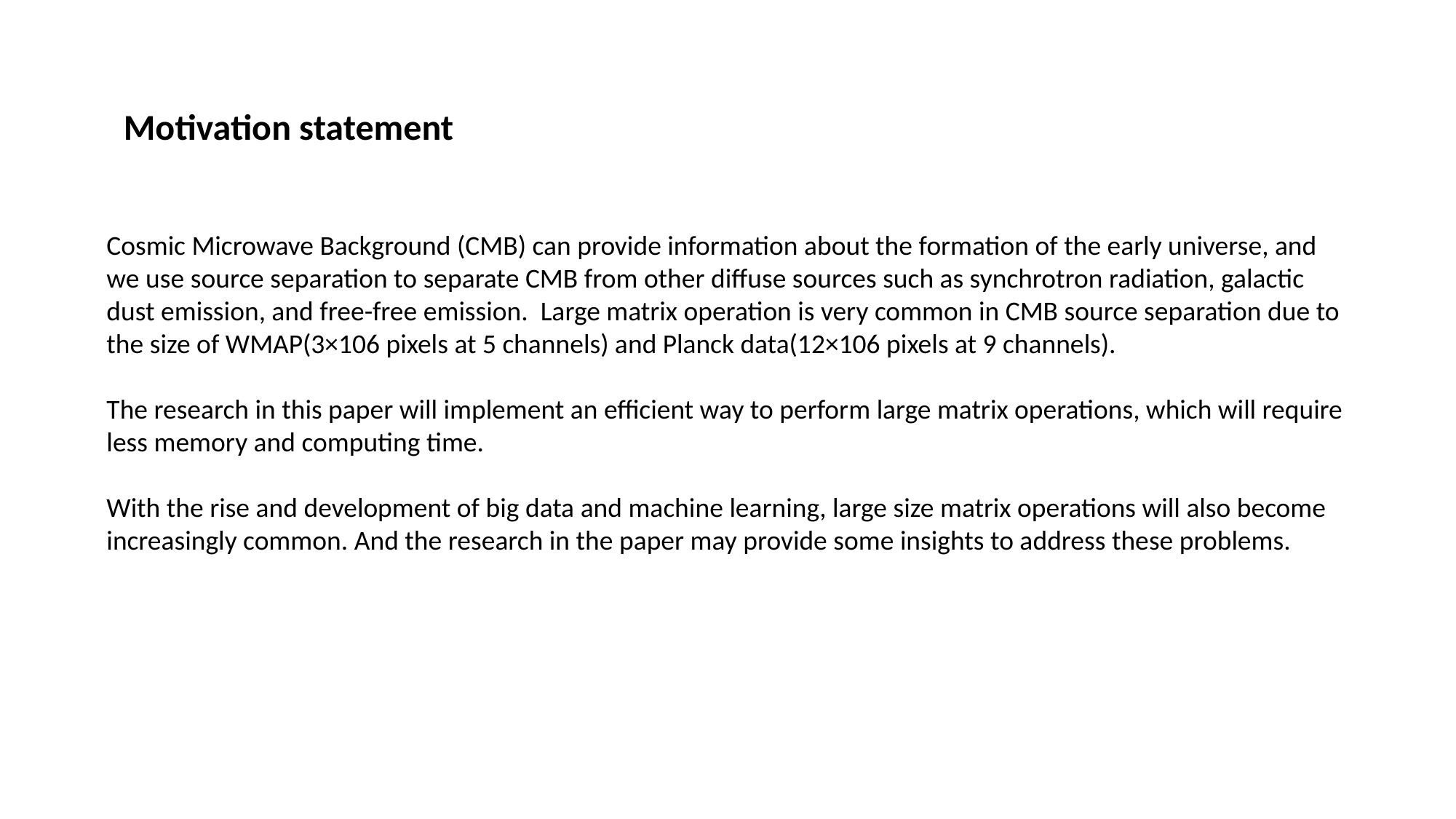

Motivation statement
Cosmic Microwave Background (CMB) can provide information about the formation of the early universe, and we use source separation to separate CMB from other diffuse sources such as synchrotron radiation, galactic dust emission, and free-free emission.  Large matrix operation is very common in CMB source separation due to the size of WMAP(3×106 pixels at 5 channels) and Planck data(12×106 pixels at 9 channels).

The research in this paper will implement an efficient way to perform large matrix operations, which will require less memory and computing time.

With the rise and development of big data and machine learning, large size matrix operations will also become increasingly common. And the research in the paper may provide some insights to address these problems.